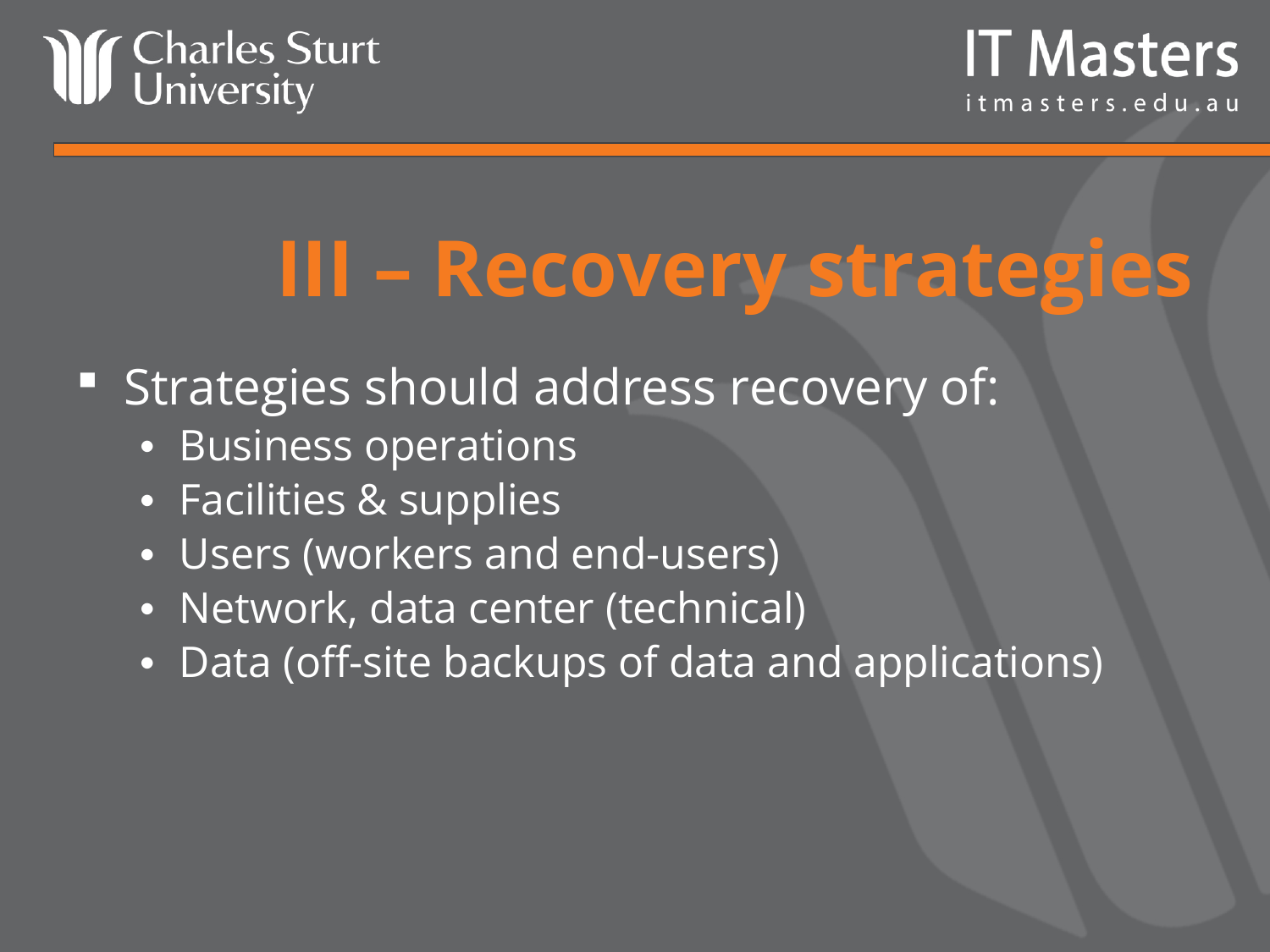

# III – Recovery strategies
Strategies should address recovery of:
Business operations
Facilities & supplies
Users (workers and end-users)
Network, data center (technical)
Data (off-site backups of data and applications)